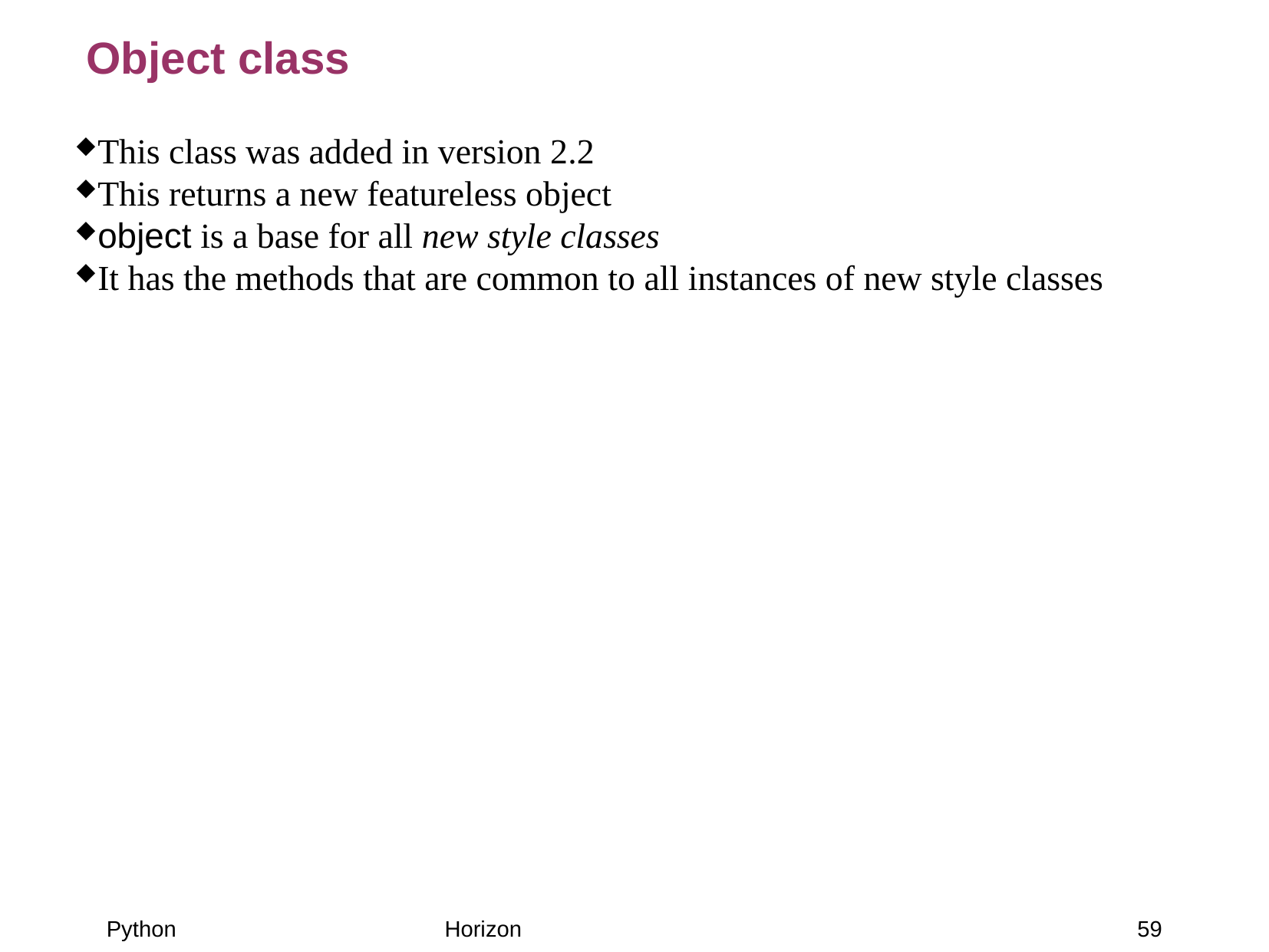

Object class
This class was added in version 2.2
This returns a new featureless object
object is a base for all new style classes
It has the methods that are common to all instances of new style classes
59
Python
Horizon